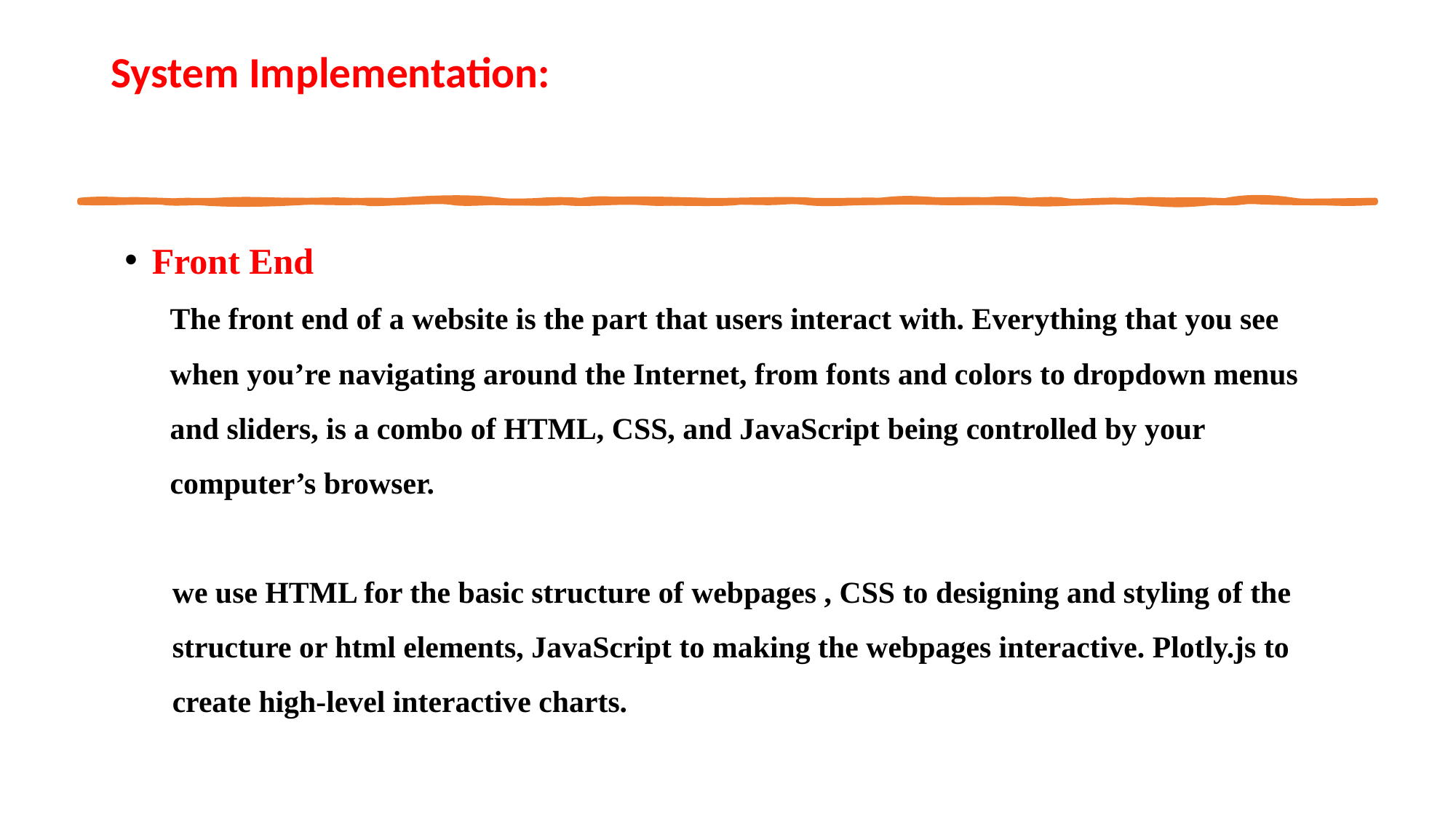

# System Implementation:
Front End
	The front end of a website is the part that users interact with. Everything that you see when you’re navigating around the Internet, from fonts and colors to dropdown menus and sliders, is a combo of HTML, CSS, and JavaScript being controlled by your computer’s browser.

	we use HTML for the basic structure of webpages , CSS to designing and styling of the structure or html elements, JavaScript to making the webpages interactive. Plotly.js to create high-level interactive charts.